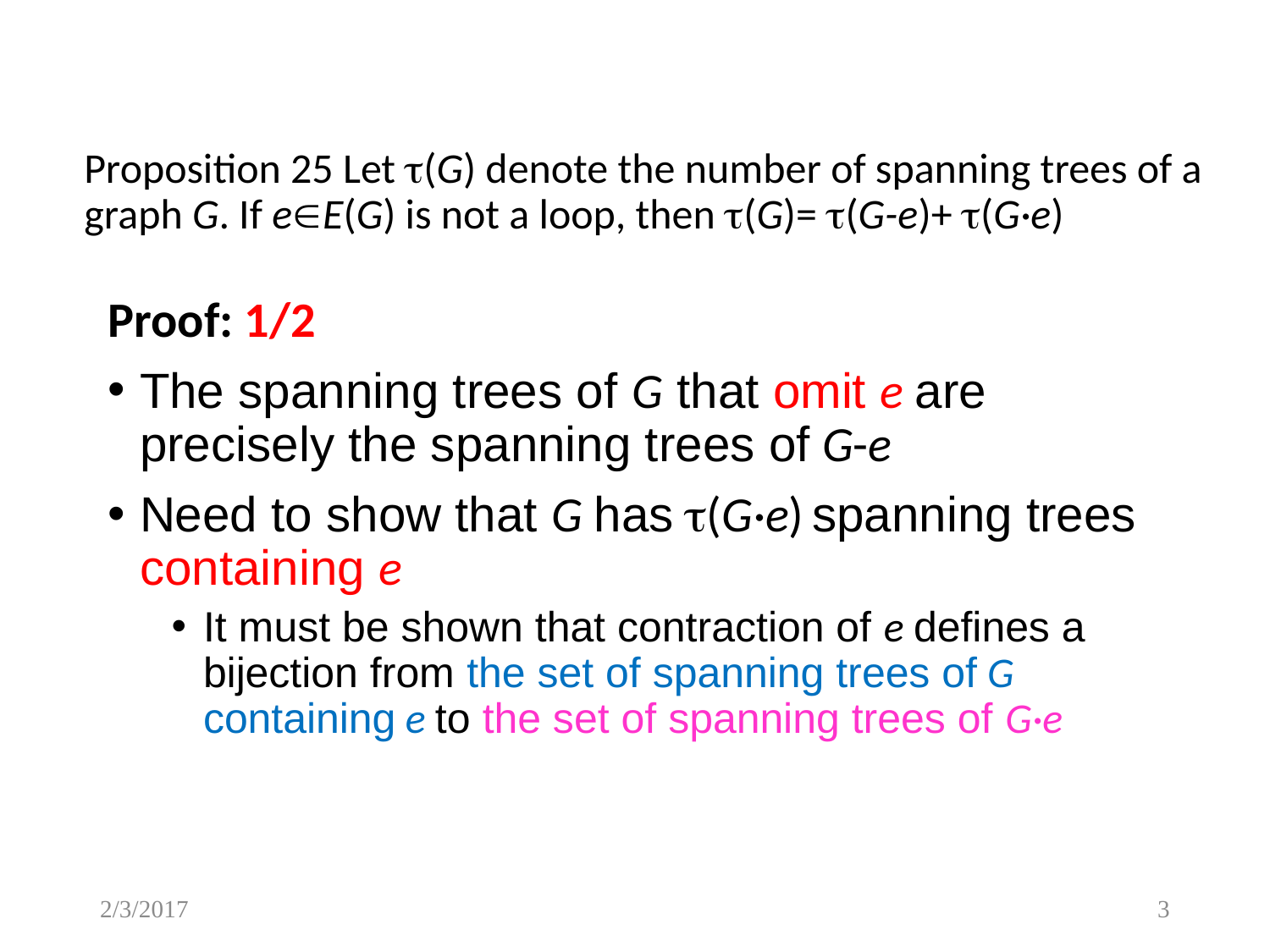

# Proposition 25 Let τ(G) denote the number of spanning trees of a graph G. If e∈E(G) is not a loop, then τ(G)= τ(G-e)+ τ(G·e)
Proof: 1/2
The spanning trees of G that omit e are precisely the spanning trees of G-e
Need to show that G has τ(G·e) spanning trees containing e
It must be shown that contraction of e defines a bijection from the set of spanning trees of G containing e to the set of spanning trees of G·e
2/3/2017
3